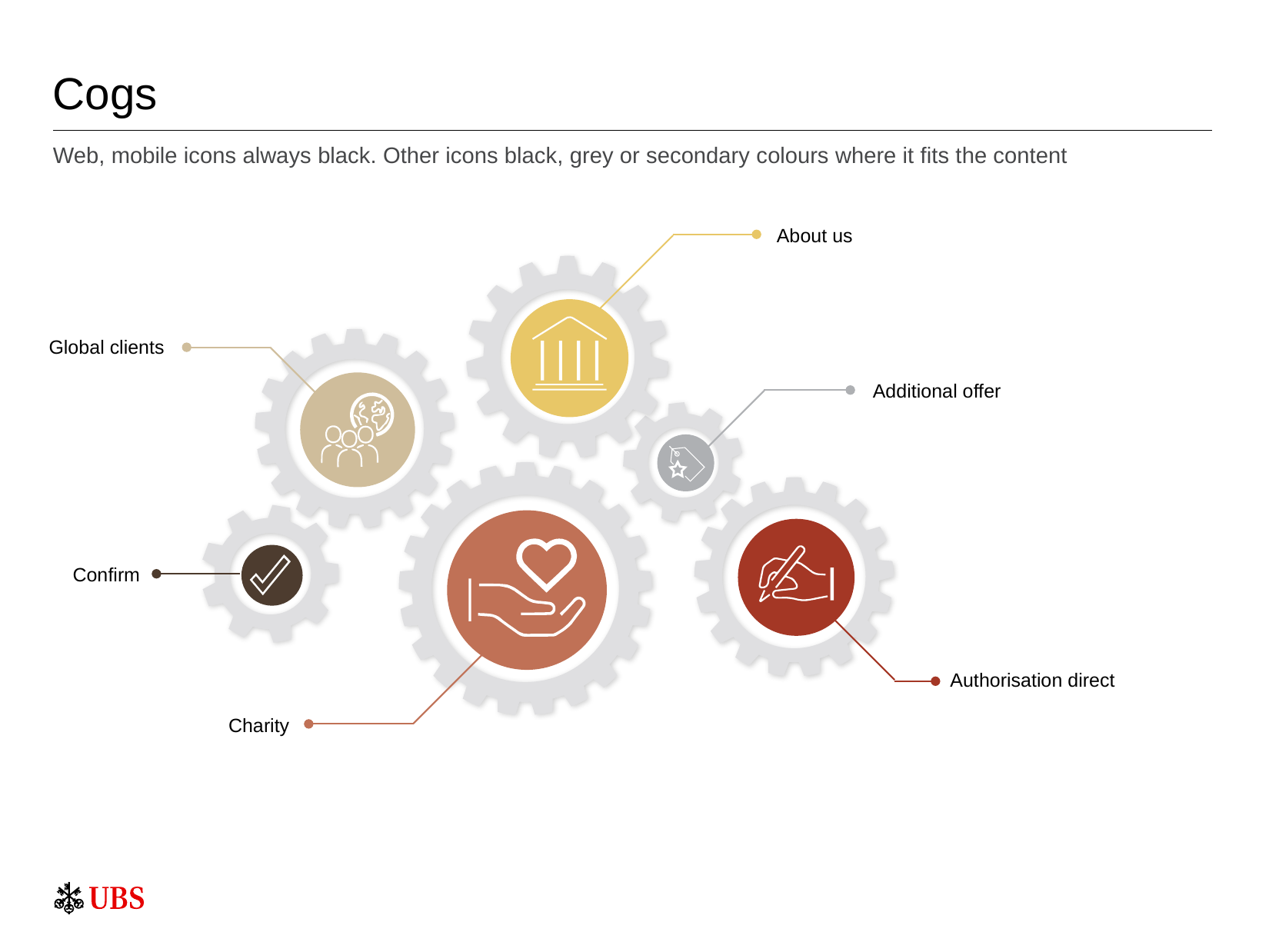

# Cogs
Web, mobile icons always black. Other icons black, grey or secondary colours where it fits the content
About us

Global clients

Additional offer

Confirm
Authorisation direct
Charity